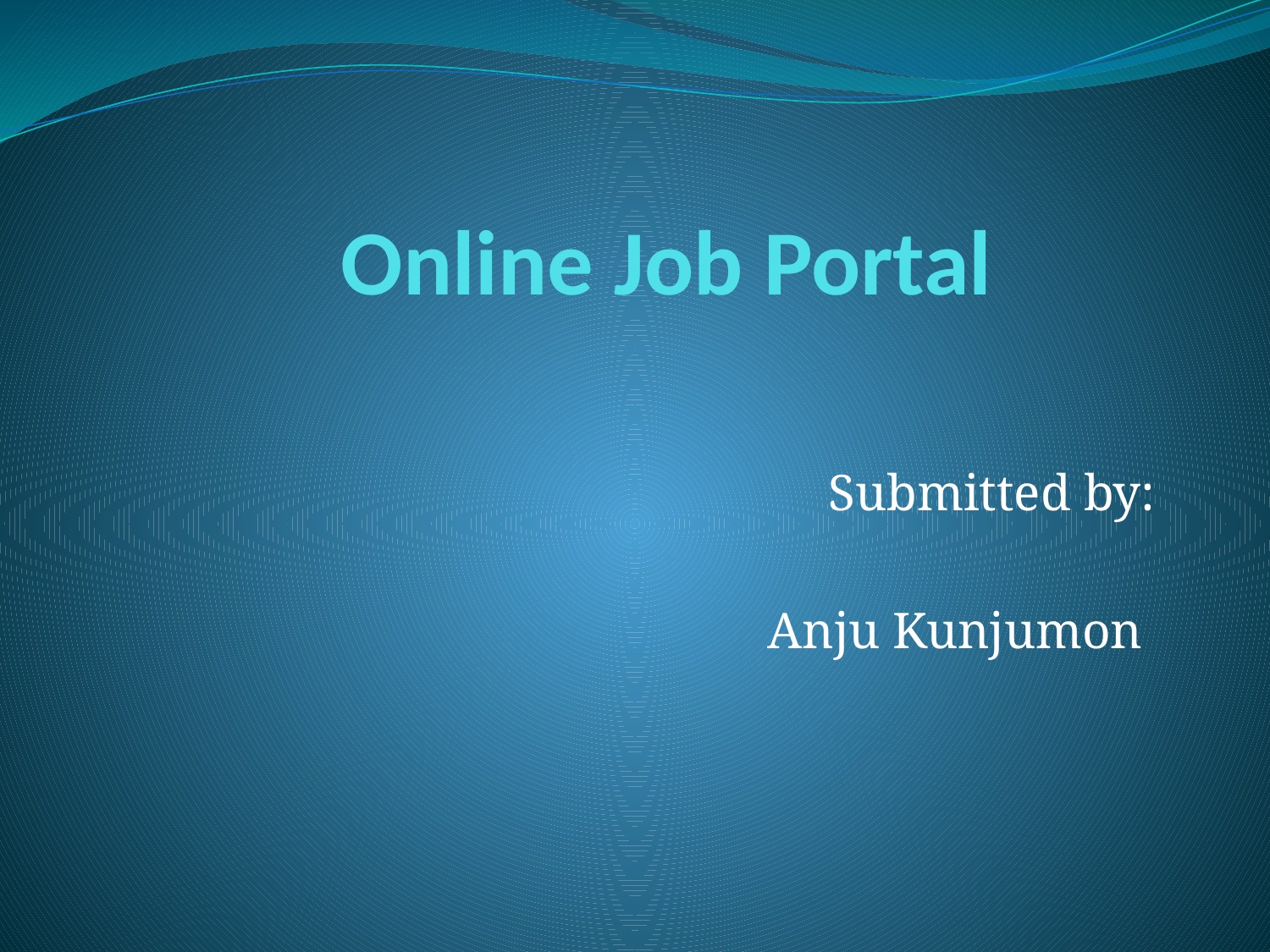

# Online Job Portal
Submitted by:

Anju Kunjumon